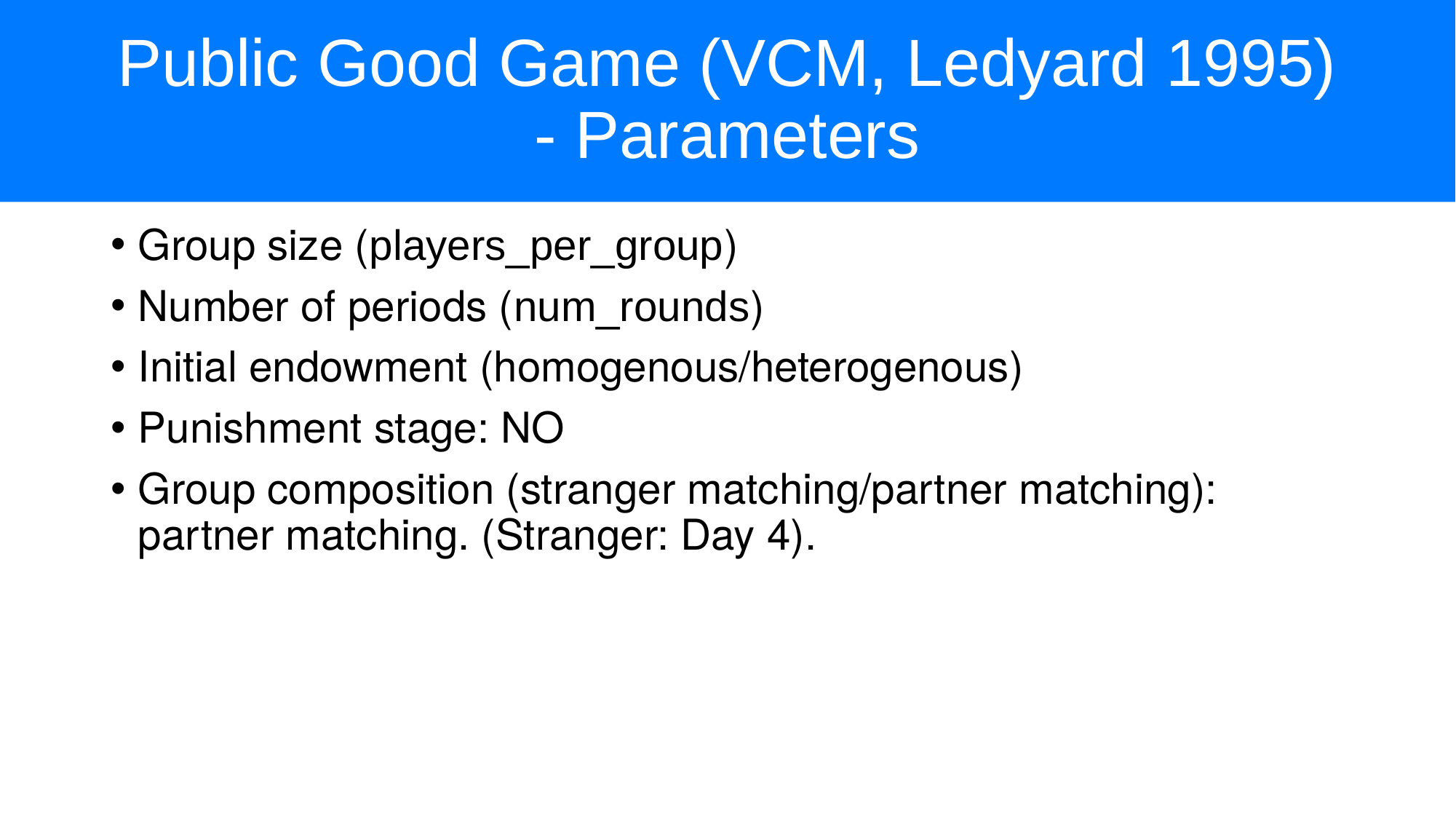

# Public Good Game (VCM, Ledyard 1995) - Parameters
Group size (players_per_group)
Number of periods (num_rounds)
Initial endowment (homogenous/heterogenous)
Punishment stage: NO
Group composition (stranger matching/partner matching): partner matching. (Stranger: Day 4).